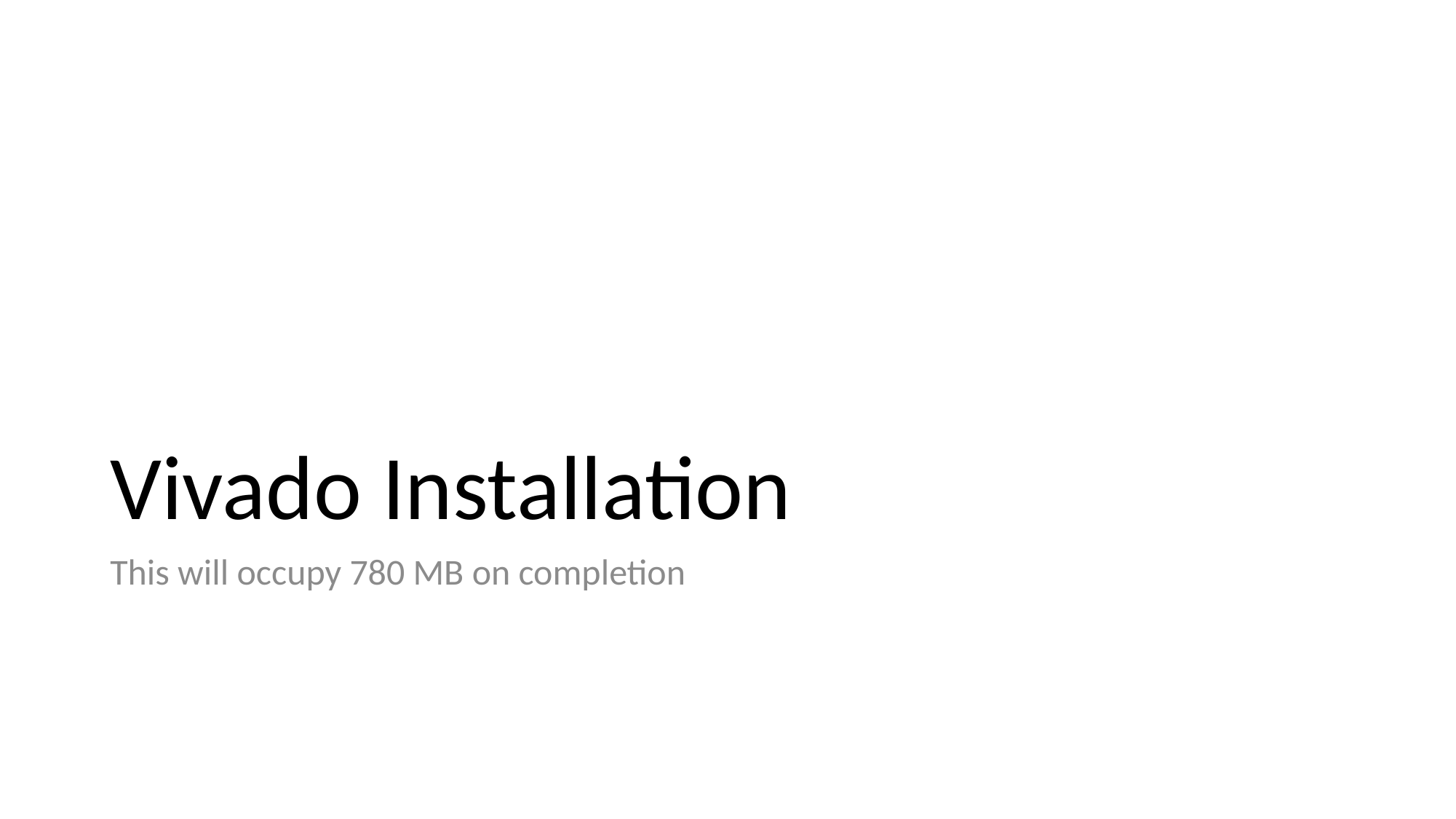

# Vivado Installation
This will occupy 780 MB on completion